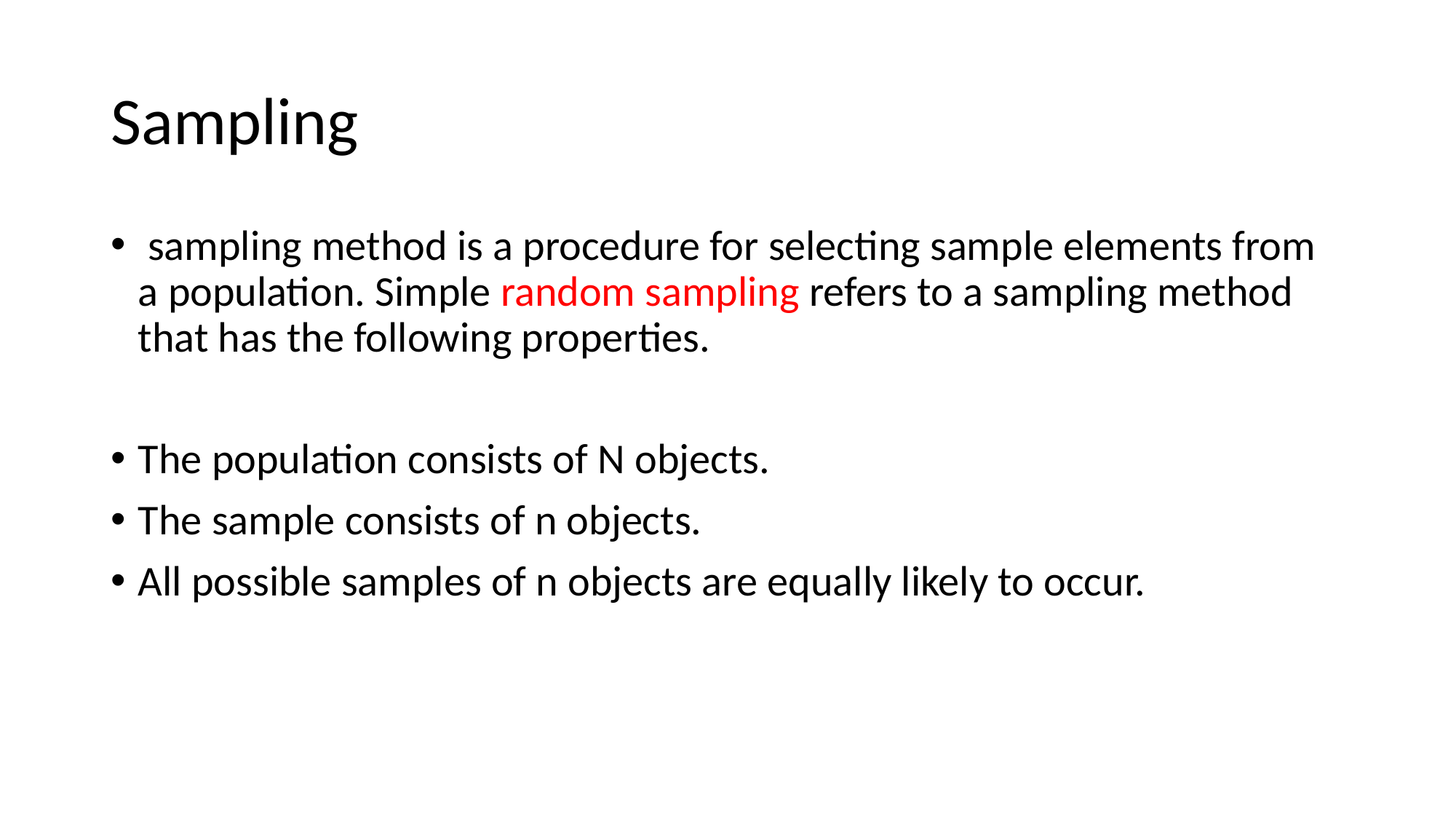

# Sampling
 sampling method is a procedure for selecting sample elements from a population. Simple random sampling refers to a sampling method that has the following properties.

The population consists of N objects.
The sample consists of n objects.
All possible samples of n objects are equally likely to occur.